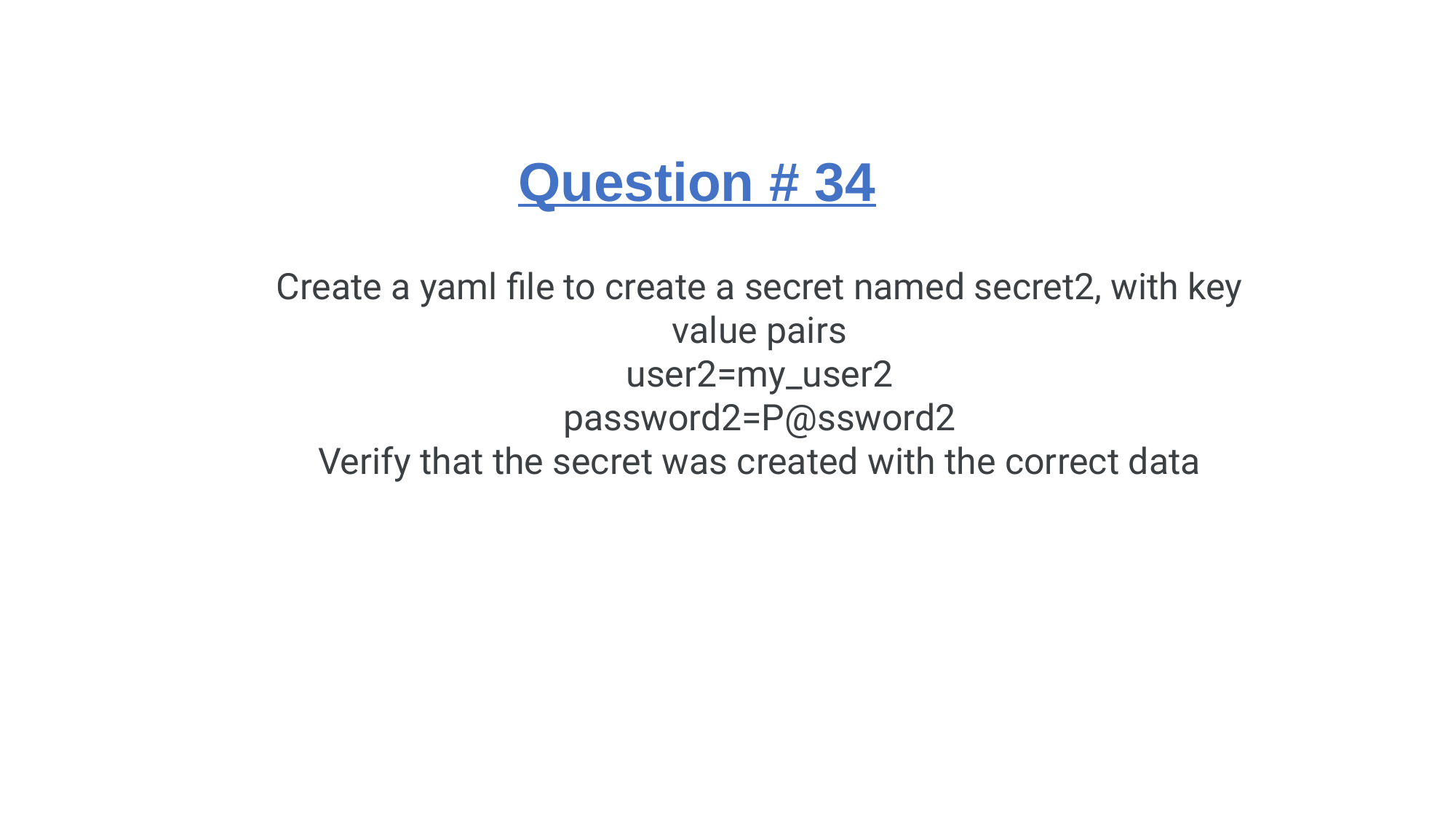

Question # 34
Create a yaml file to create a secret named secret2, with key value pairs
user2=my_user2
password2=P@ssword2
Verify that the secret was created with the correct data